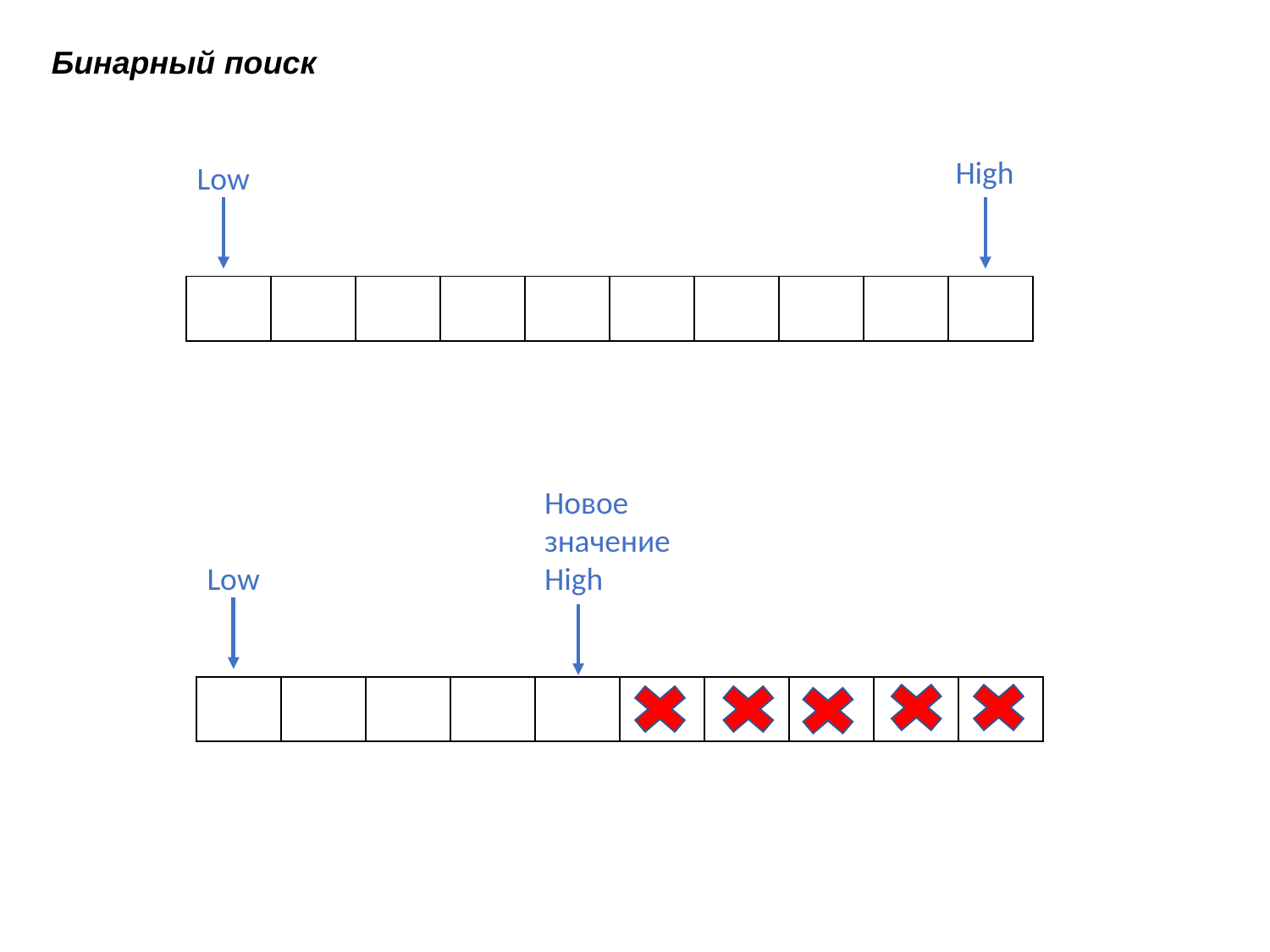

Бинарный поиск
High
Low
|  |  |  |  |  |  |  |  |  |  |
| --- | --- | --- | --- | --- | --- | --- | --- | --- | --- |
Новое значение High
Low

|  |  |  |  |  |  |  |  |  |  |
| --- | --- | --- | --- | --- | --- | --- | --- | --- | --- |